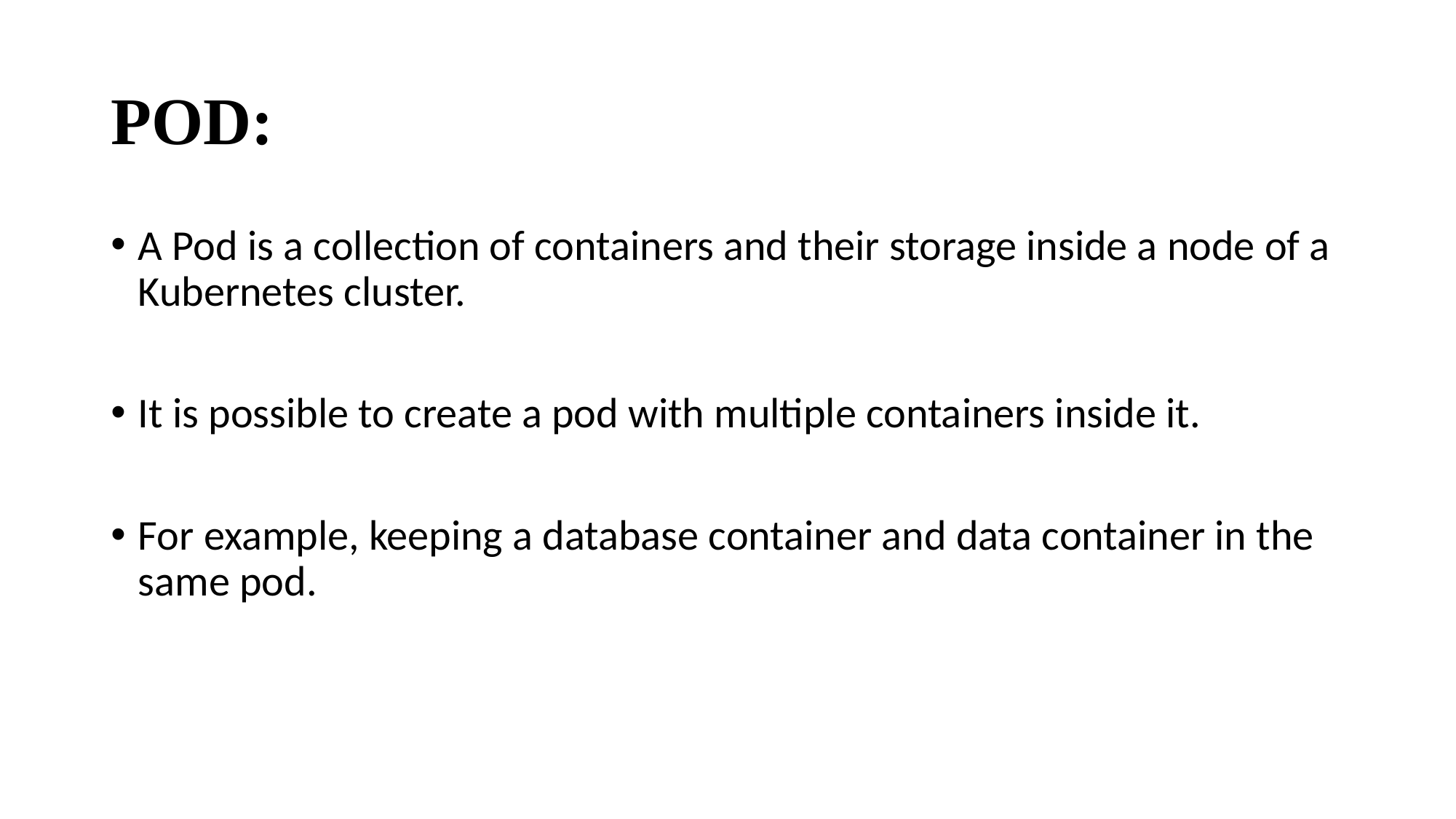

# POD:
A Pod is a collection of containers and their storage inside a node of a Kubernetes cluster.

It is possible to create a pod with multiple containers inside it.

For example, keeping a database container and data container in the same pod.